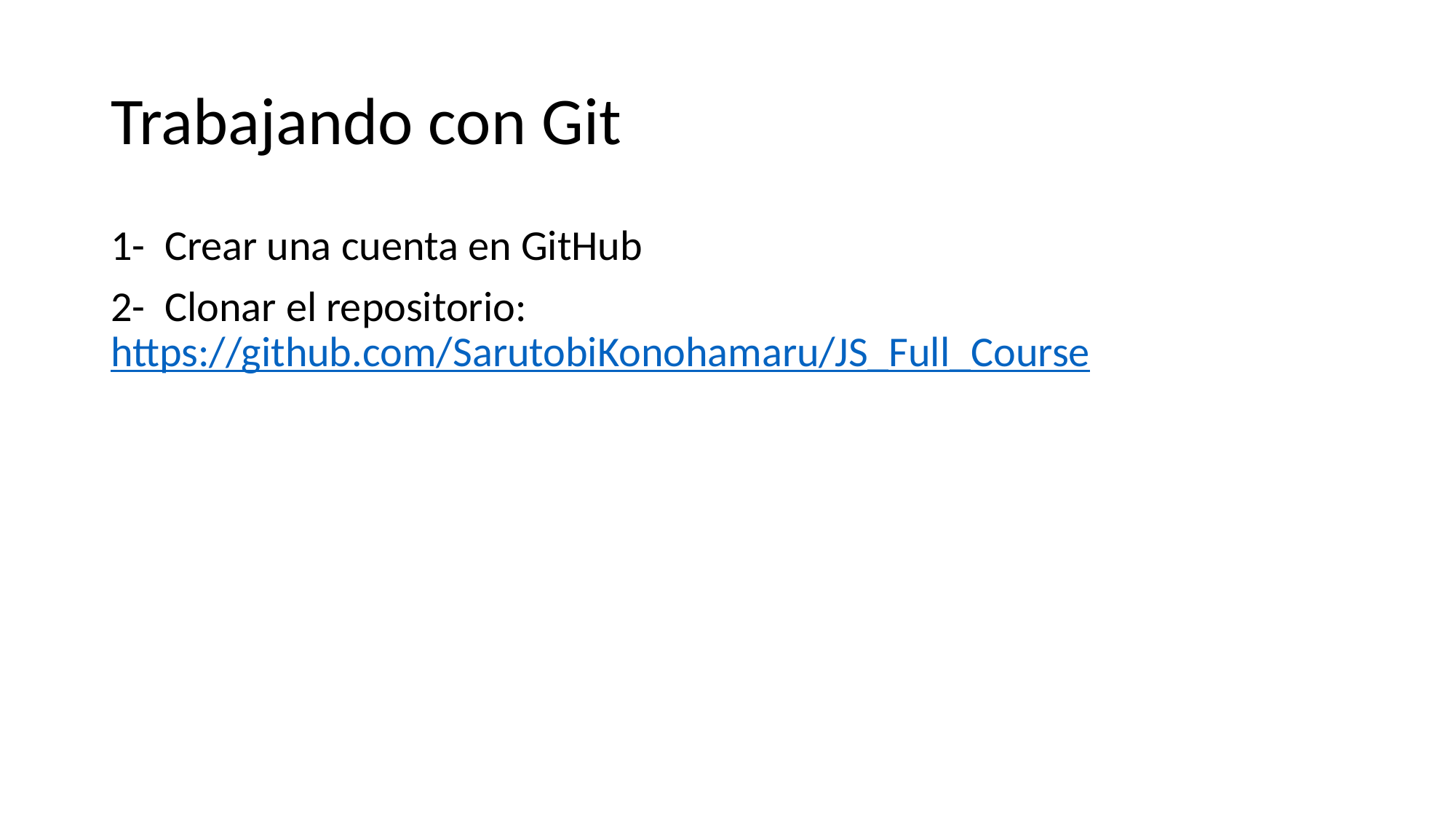

# Trabajando con Git
1-  Crear una cuenta en GitHub
2-  Clonar el repositorio: https://github.com/SarutobiKonohamaru/JS_Full_Course